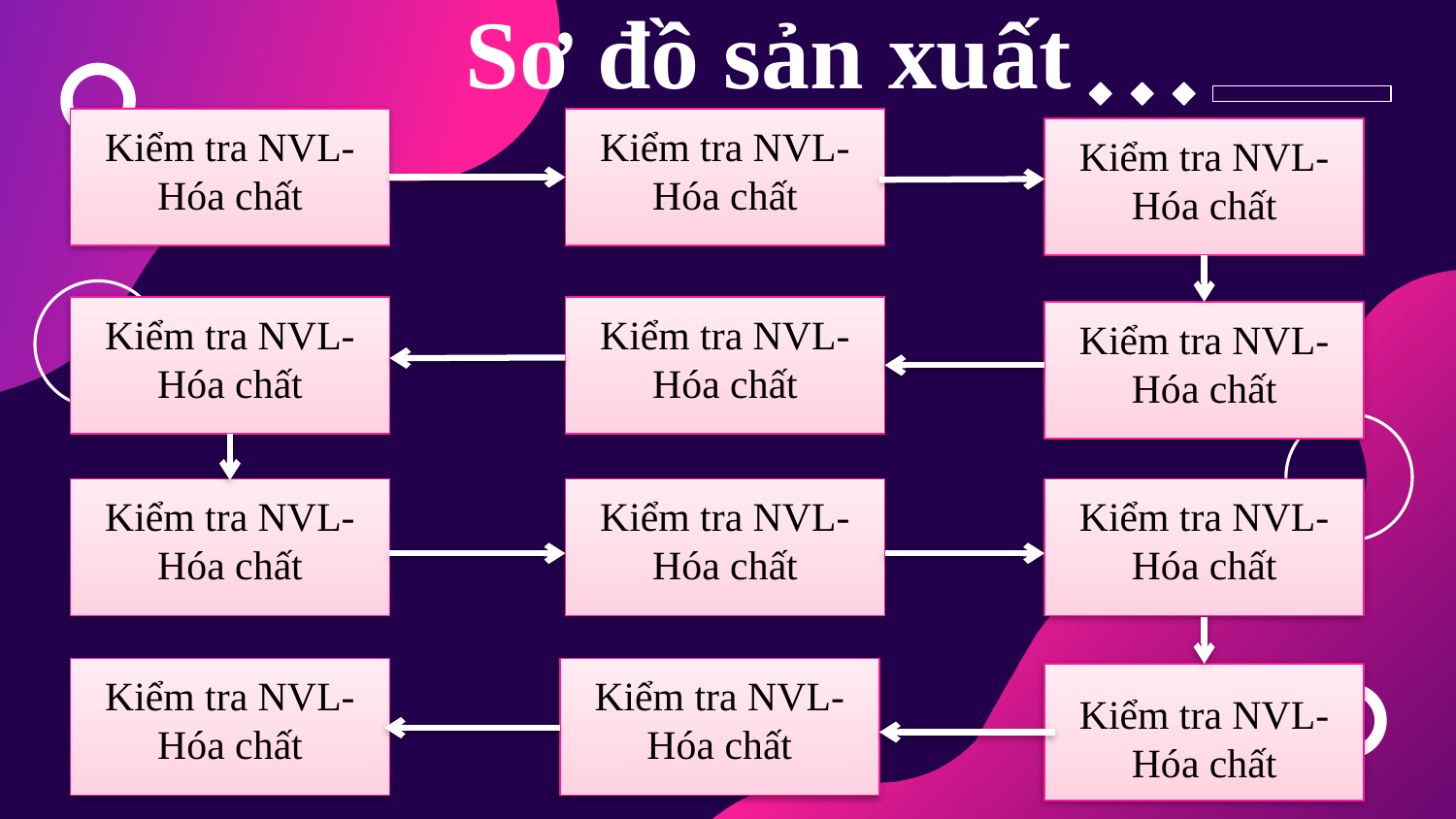

# Sơ đồ sản xuất

Kiểm tra NVL- Hóa chất
Kiểm tra NVL- Hóa chất

Kiểm tra NVL- Hóa chất

Kiểm tra NVL- Hóa chất
Kiểm tra NVL- Hóa chất
Kiểm tra NVL- Hóa chất

Kiểm tra NVL- Hóa chất
Kiểm tra NVL- Hóa chất
Kiểm tra NVL- Hóa chất

Kiểm tra NVL- Hóa chất
Kiểm tra NVL- Hóa chất

Kiểm tra NVL- Hóa chất